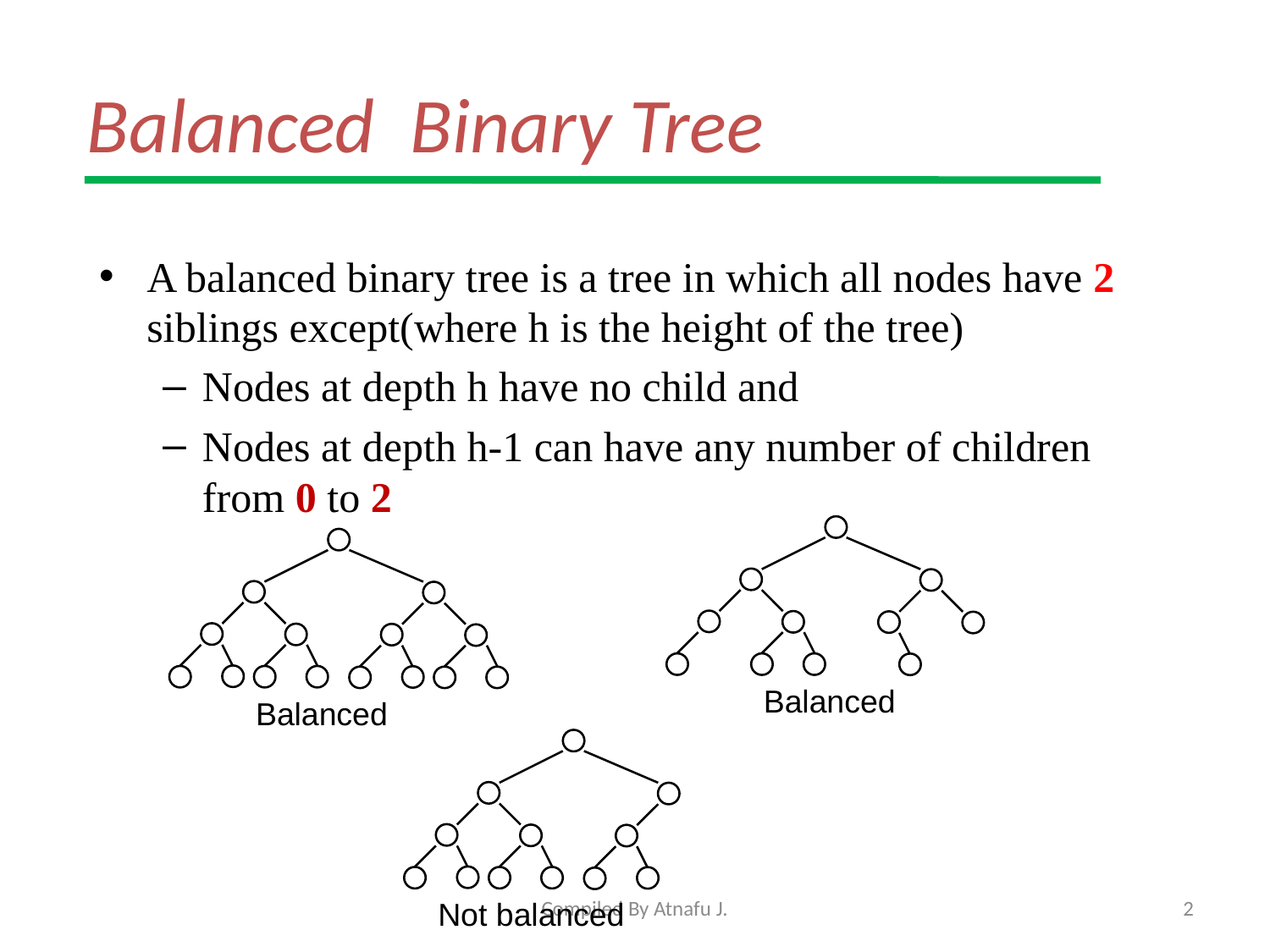

# Balanced  Binary Tree
A balanced binary tree is a tree in which all nodes have 2 siblings except(where h is the height of the tree)
Nodes at depth h have no child and
Nodes at depth h-1 can have any number of children from 0 to 2

Balanced

Balanced

Not balanced
Compiled By Atnafu J.
2